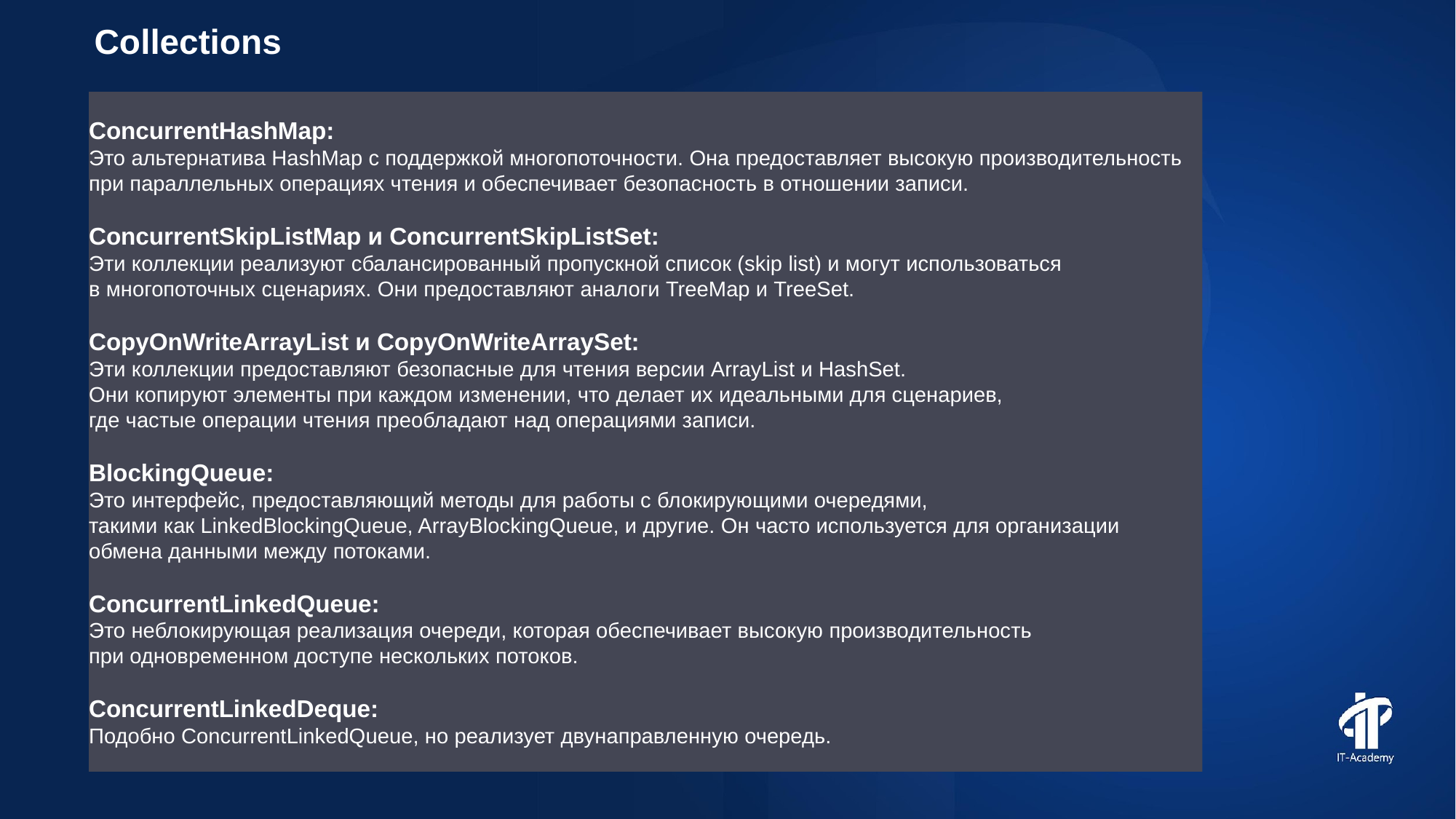

# Collections
ConcurrentHashMap:
Это альтернатива HashMap с поддержкой многопоточности. Она предоставляет высокую производительность
при параллельных операциях чтения и обеспечивает безопасность в отношении записи.

ConcurrentSkipListMap и ConcurrentSkipListSet:
Эти коллекции реализуют сбалансированный пропускной список (skip list) и могут использоваться
в многопоточных сценариях. Они предоставляют аналоги TreeMap и TreeSet.

CopyOnWriteArrayList и CopyOnWriteArraySet:
Эти коллекции предоставляют безопасные для чтения версии ArrayList и HashSet.
Они копируют элементы при каждом изменении, что делает их идеальными для сценариев,
где частые операции чтения преобладают над операциями записи.

BlockingQueue:
Это интерфейс, предоставляющий методы для работы с блокирующими очередями,
такими как LinkedBlockingQueue, ArrayBlockingQueue, и другие. Он часто используется для организации
обмена данными между потоками.

ConcurrentLinkedQueue:
Это неблокирующая реализация очереди, которая обеспечивает высокую производительность
при одновременном доступе нескольких потоков.

ConcurrentLinkedDeque:
Подобно ConcurrentLinkedQueue, но реализует двунаправленную очередь.